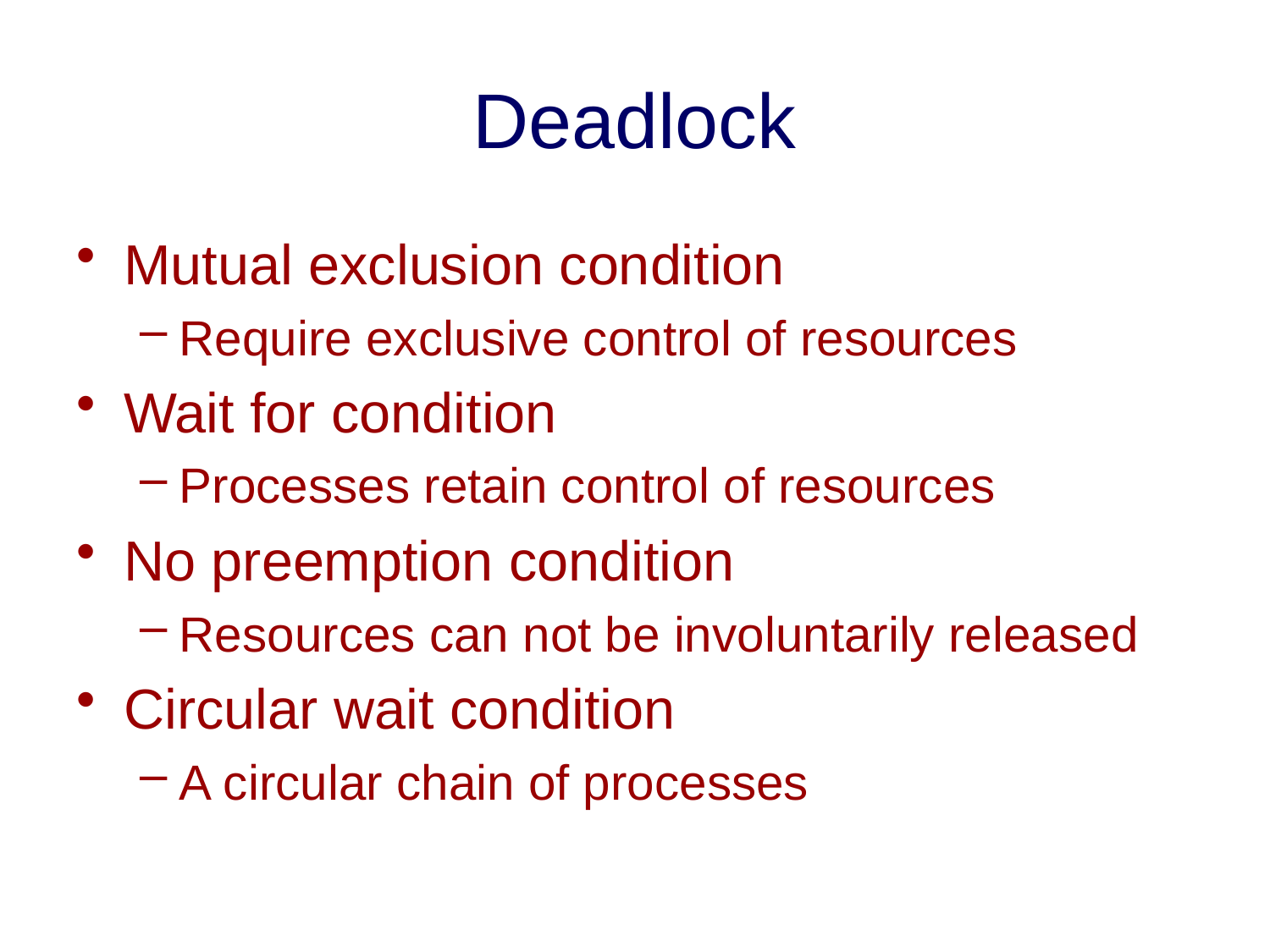

# Deadlock
Mutual exclusion condition
Require exclusive control of resources
Wait for condition
Processes retain control of resources
No preemption condition
Resources can not be involuntarily released
Circular wait condition
A circular chain of processes